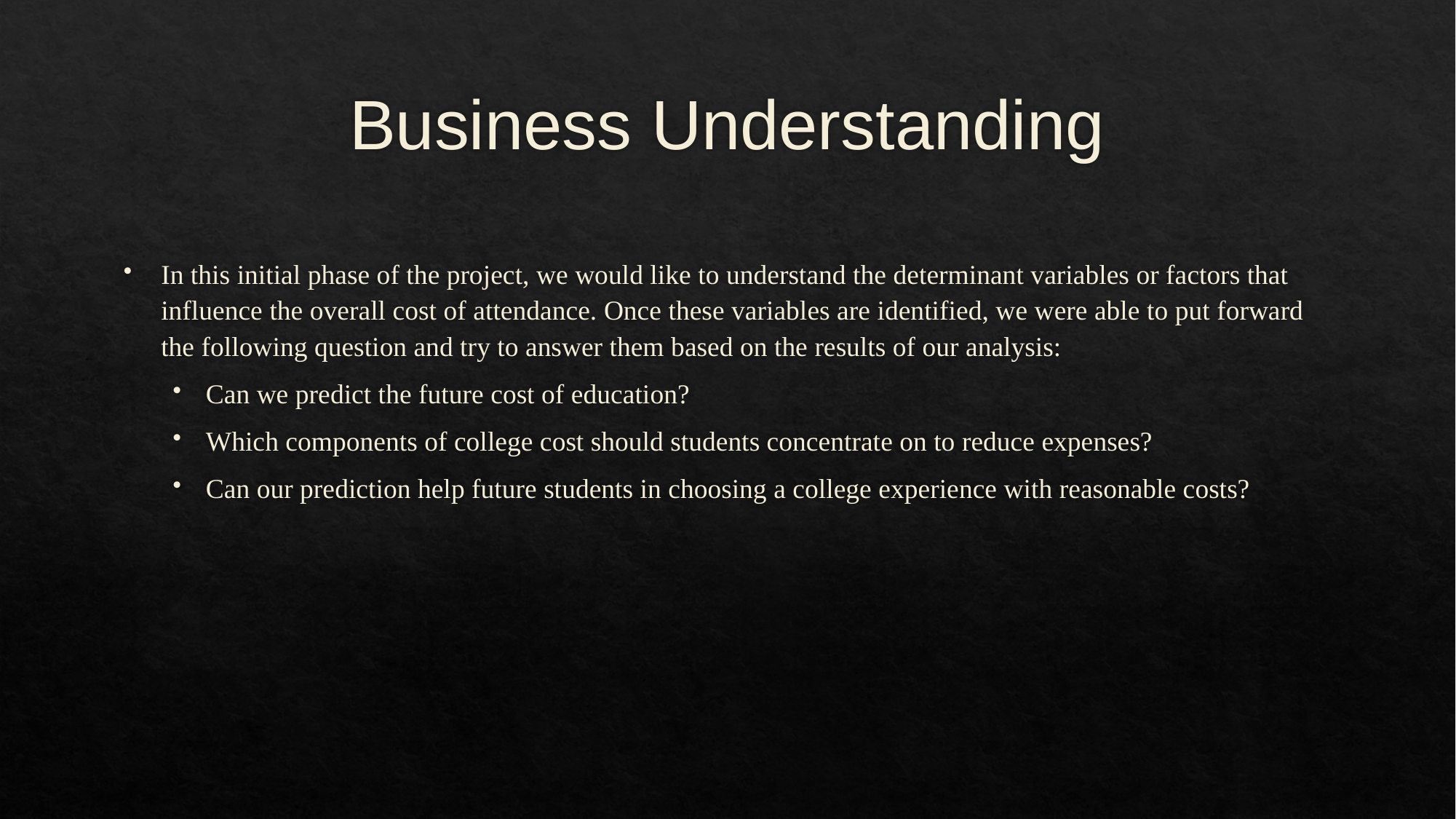

# Business Understanding
In this initial phase of the project, we would like to understand the determinant variables or factors that influence the overall cost of attendance. Once these variables are identified, we were able to put forward the following question and try to answer them based on the results of our analysis:
Can we predict the future cost of education?
Which components of college cost should students concentrate on to reduce expenses?
Can our prediction help future students in choosing a college experience with reasonable costs?